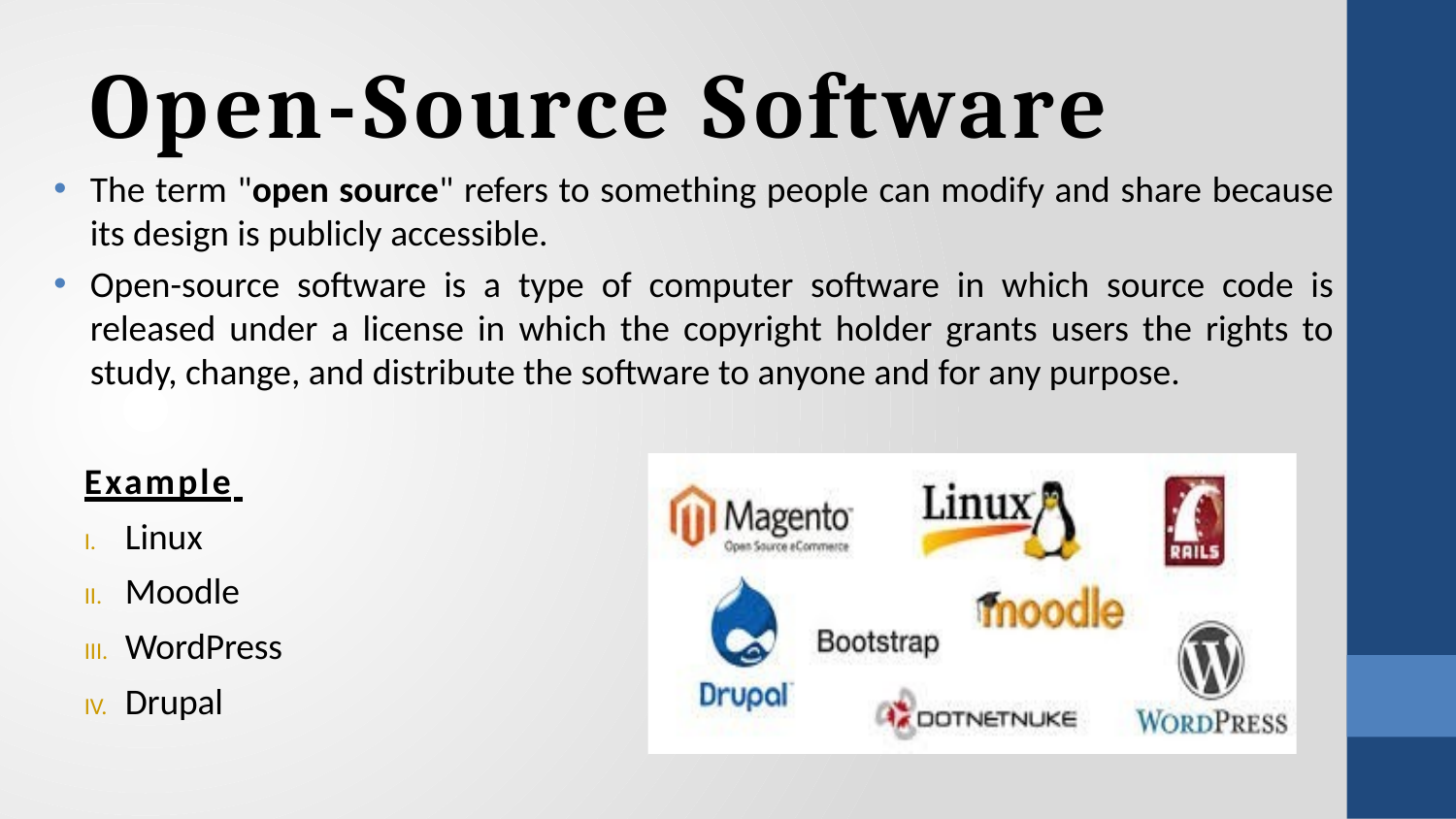

# Open-Source Software
The term "open source" refers to something people can modify and share because its design is publicly accessible.
Open-source software is a type of computer software in which source code is released under a license in which the copyright holder grants users the rights to study, change, and distribute the software to anyone and for any purpose.

Example
Linux
Moodle
WordPress
Drupal